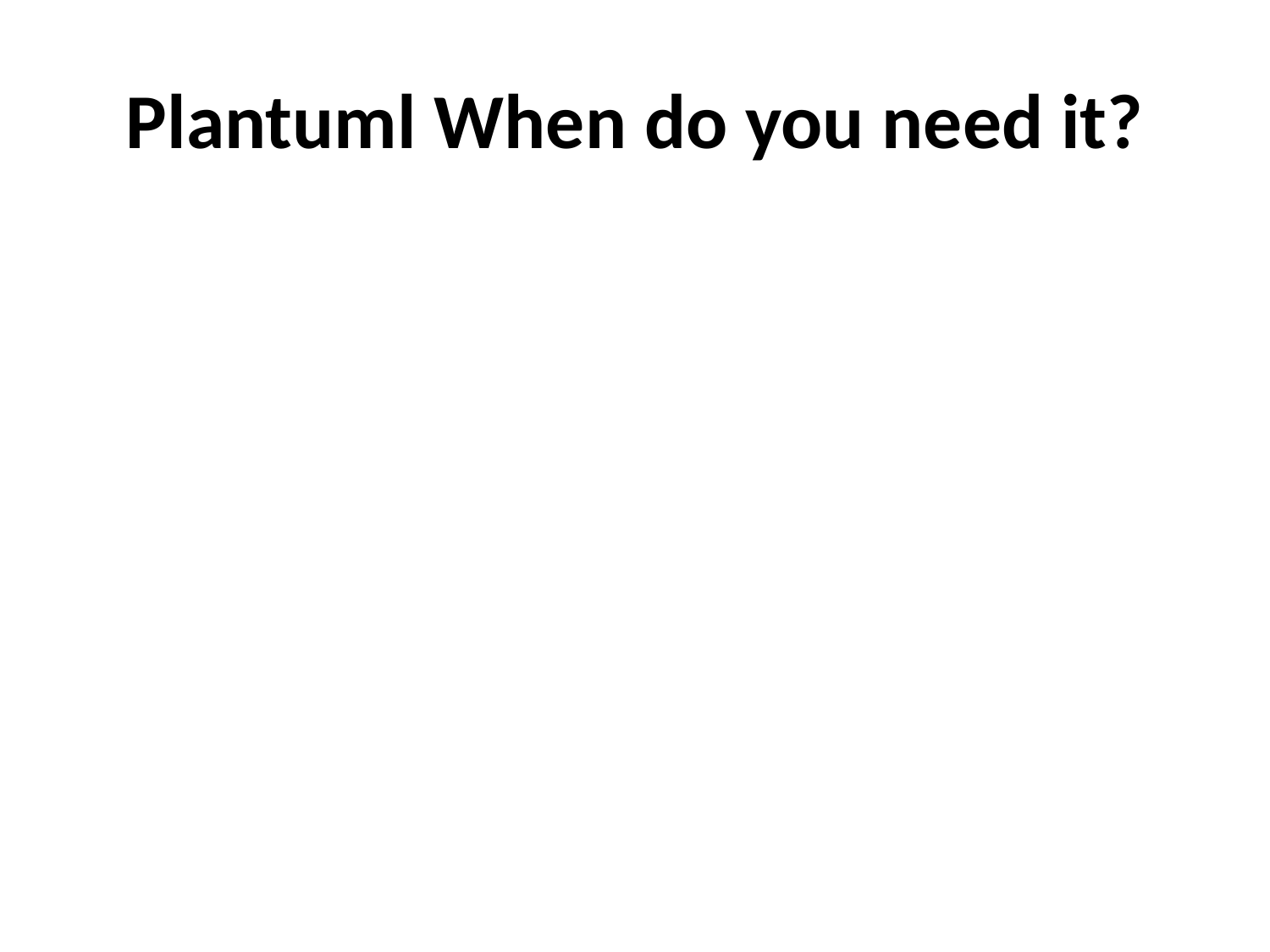

# Plantuml When do you need it?